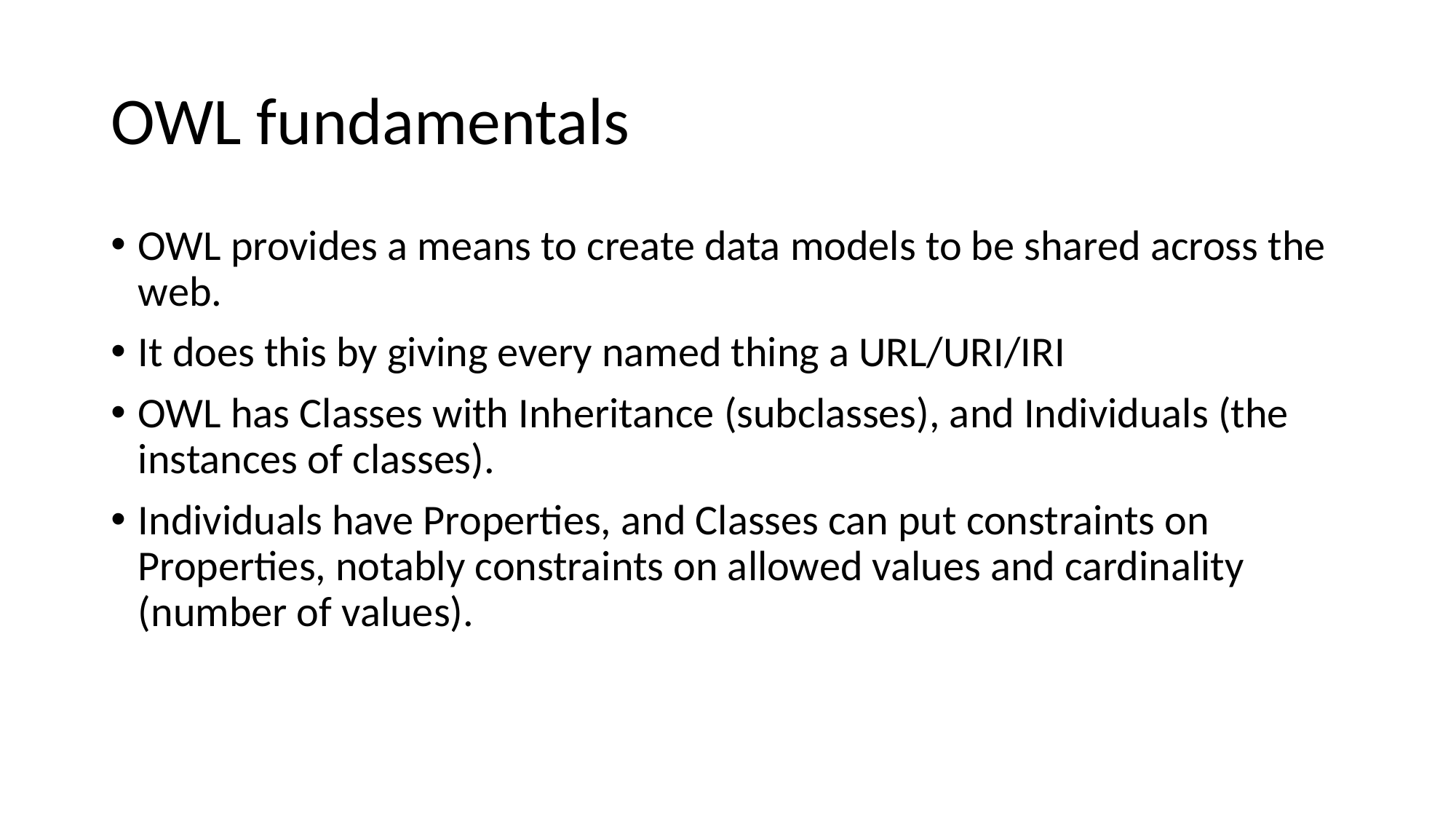

# OWL fundamentals
OWL provides a means to create data models to be shared across the web.
It does this by giving every named thing a URL/URI/IRI
OWL has Classes with Inheritance (subclasses), and Individuals (the instances of classes).
Individuals have Properties, and Classes can put constraints on Properties, notably constraints on allowed values and cardinality (number of values).